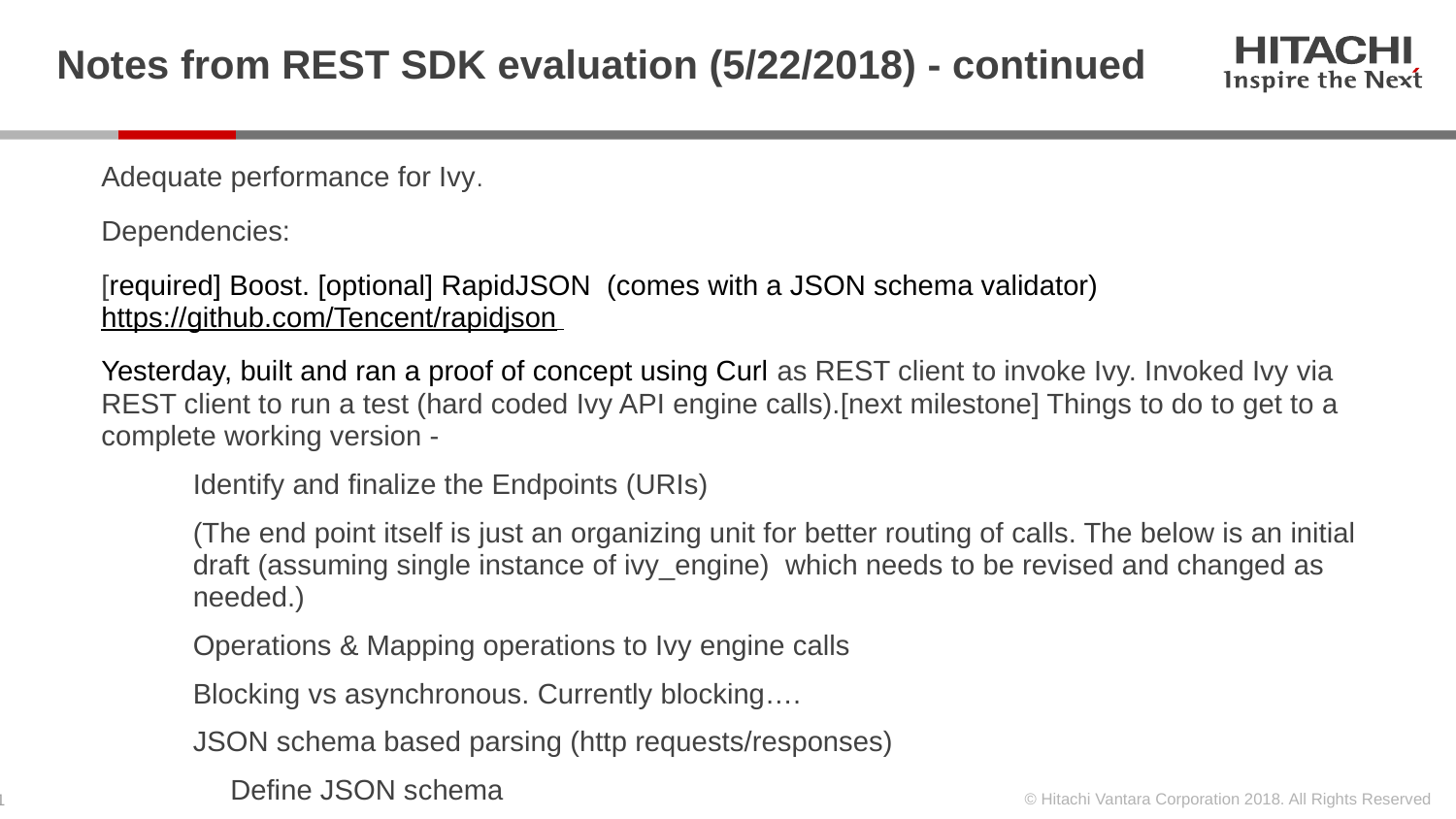

# Notes from REST SDK evaluation (5/22/2018) - continued
Adequate performance for Ivy.
Dependencies:
[required] Boost. [optional] RapidJSON  (comes with a JSON schema validator) https://github.com/Tencent/rapidjson
Yesterday, built and ran a proof of concept using Curl as REST client to invoke Ivy. Invoked Ivy via REST client to run a test (hard coded Ivy API engine calls).[next milestone] Things to do to get to a complete working version -
Identify and finalize the Endpoints (URIs)
(The end point itself is just an organizing unit for better routing of calls. The below is an initial draft (assuming single instance of ivy_engine)  which needs to be revised and changed as needed.)
Operations & Mapping operations to Ivy engine calls
Blocking vs asynchronous. Currently blocking….
JSON schema based parsing (http requests/responses)
Define JSON schema
schema validator in handlers. response as JSON